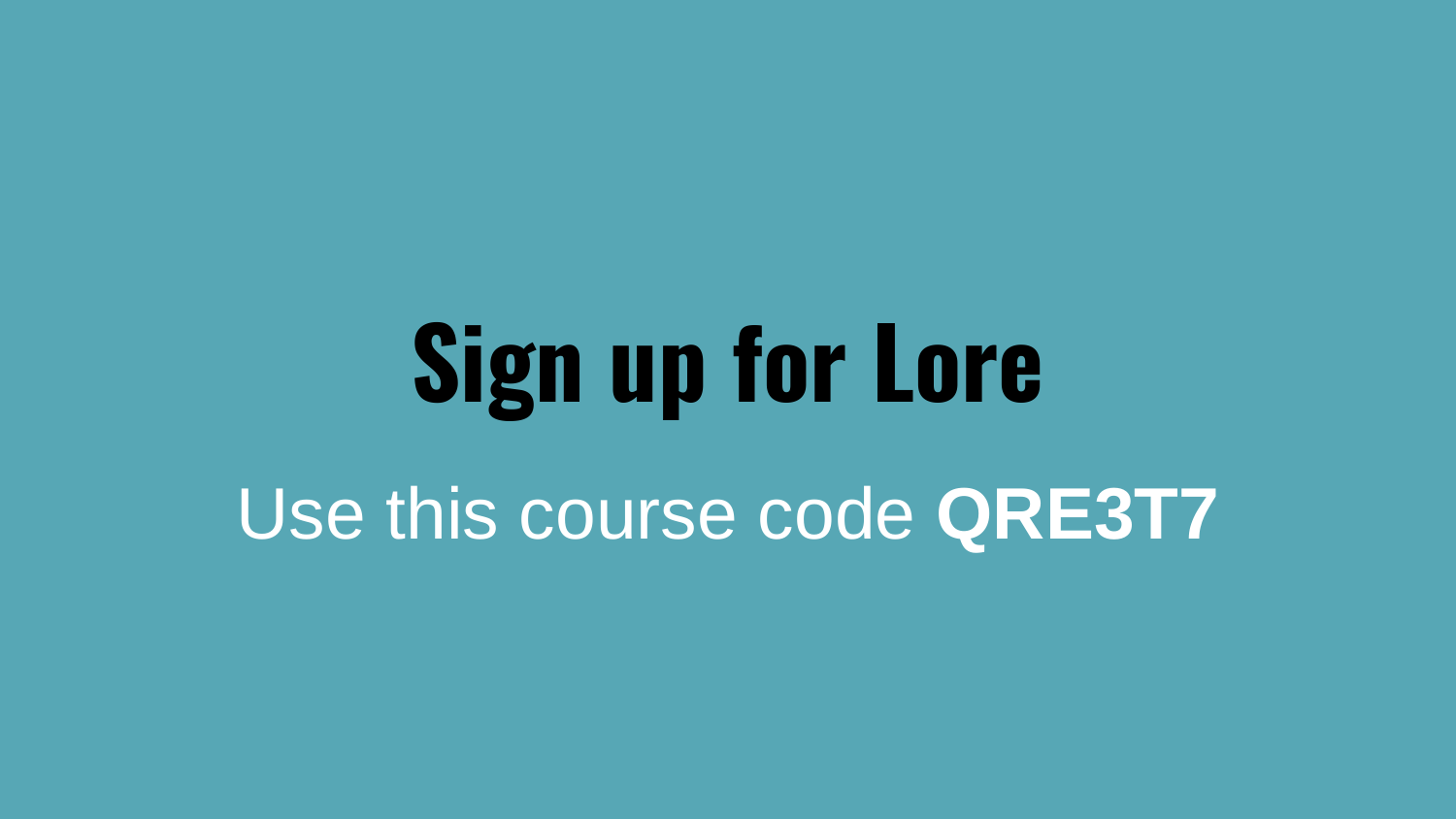

# Sign up for Lore
Use this course code QRE3T7